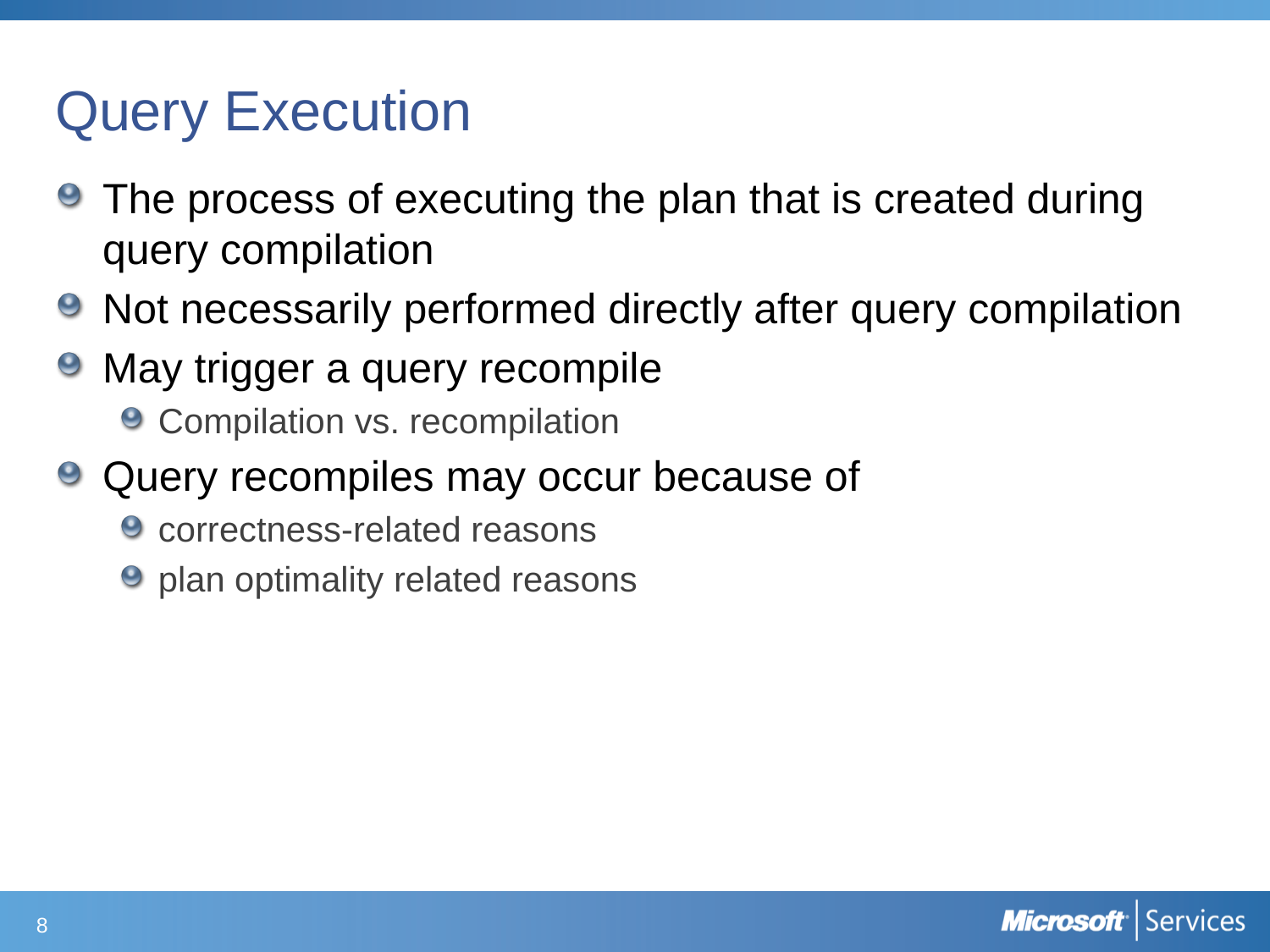

# Query Execution
The process of executing the plan that is created during query compilation
Not necessarily performed directly after query compilation
May trigger a query recompile
Compilation vs. recompilation
Query recompiles may occur because of
correctness-related reasons
plan optimality related reasons

8